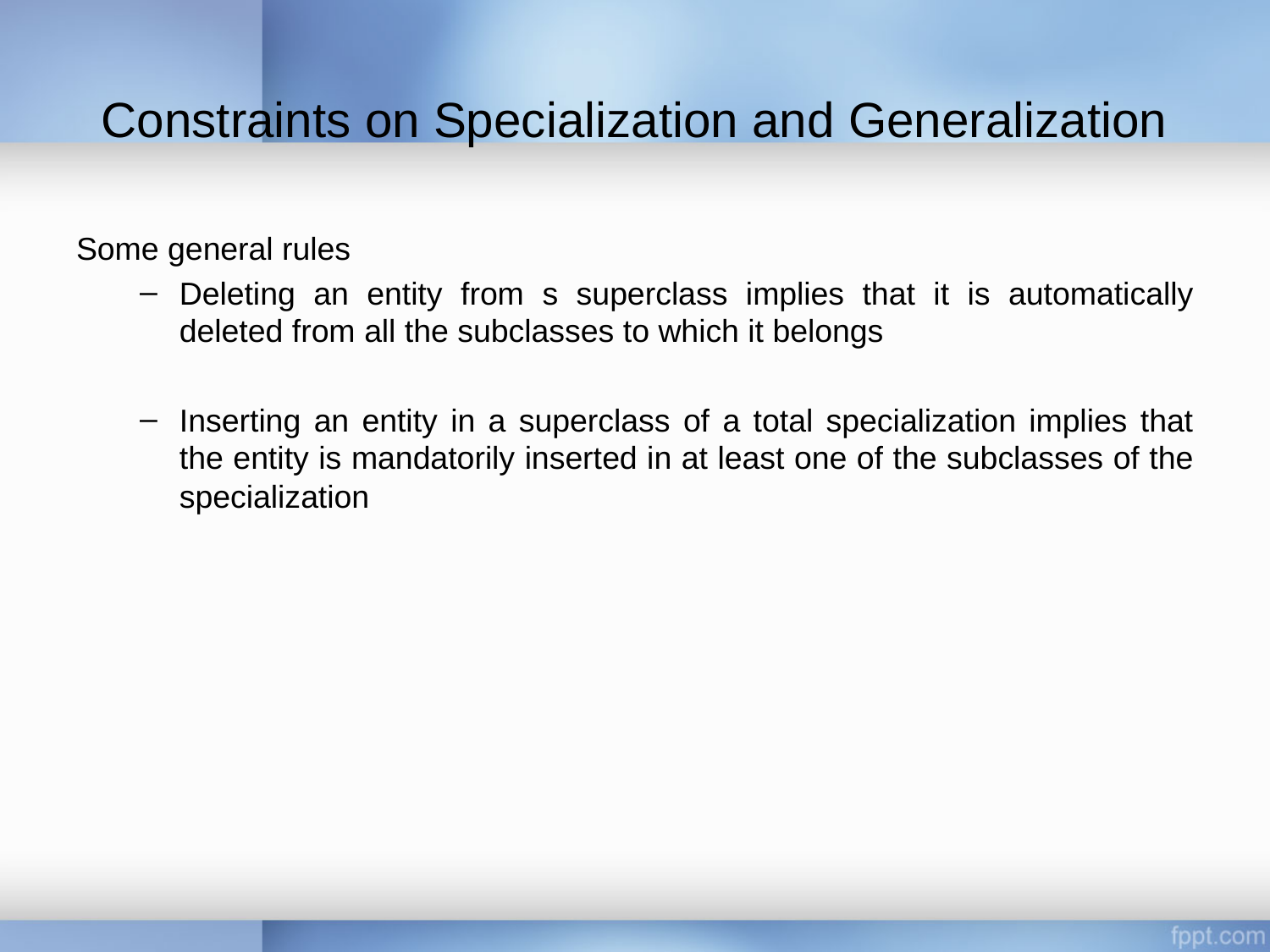

# Constraints on Specialization and Generalization
Some general rules
Deleting an entity from s superclass implies that it is automatically deleted from all the subclasses to which it belongs

Inserting an entity in a superclass of a total specialization implies that the entity is mandatorily inserted in at least one of the subclasses of the specialization